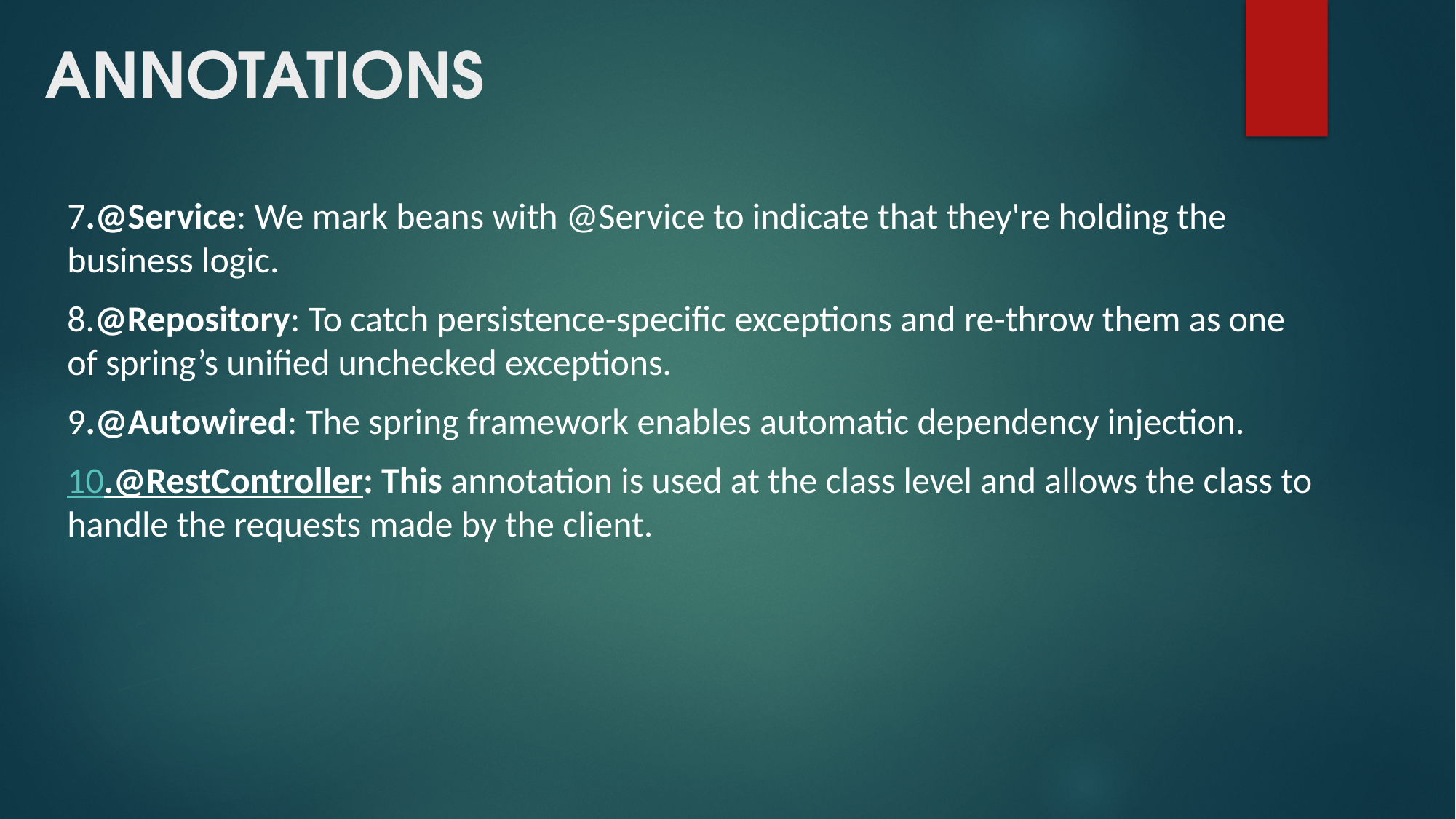

# ANNOTATIONS

7.@Service: We mark beans with @Service to indicate that they're holding the business logic.
8.@Repository: To catch persistence-specific exceptions and re-throw them as one of spring’s unified unchecked exceptions.
9.@Autowired: The spring framework enables automatic dependency injection.
10.@RestController: This annotation is used at the class level and allows the class to handle the requests made by the client.